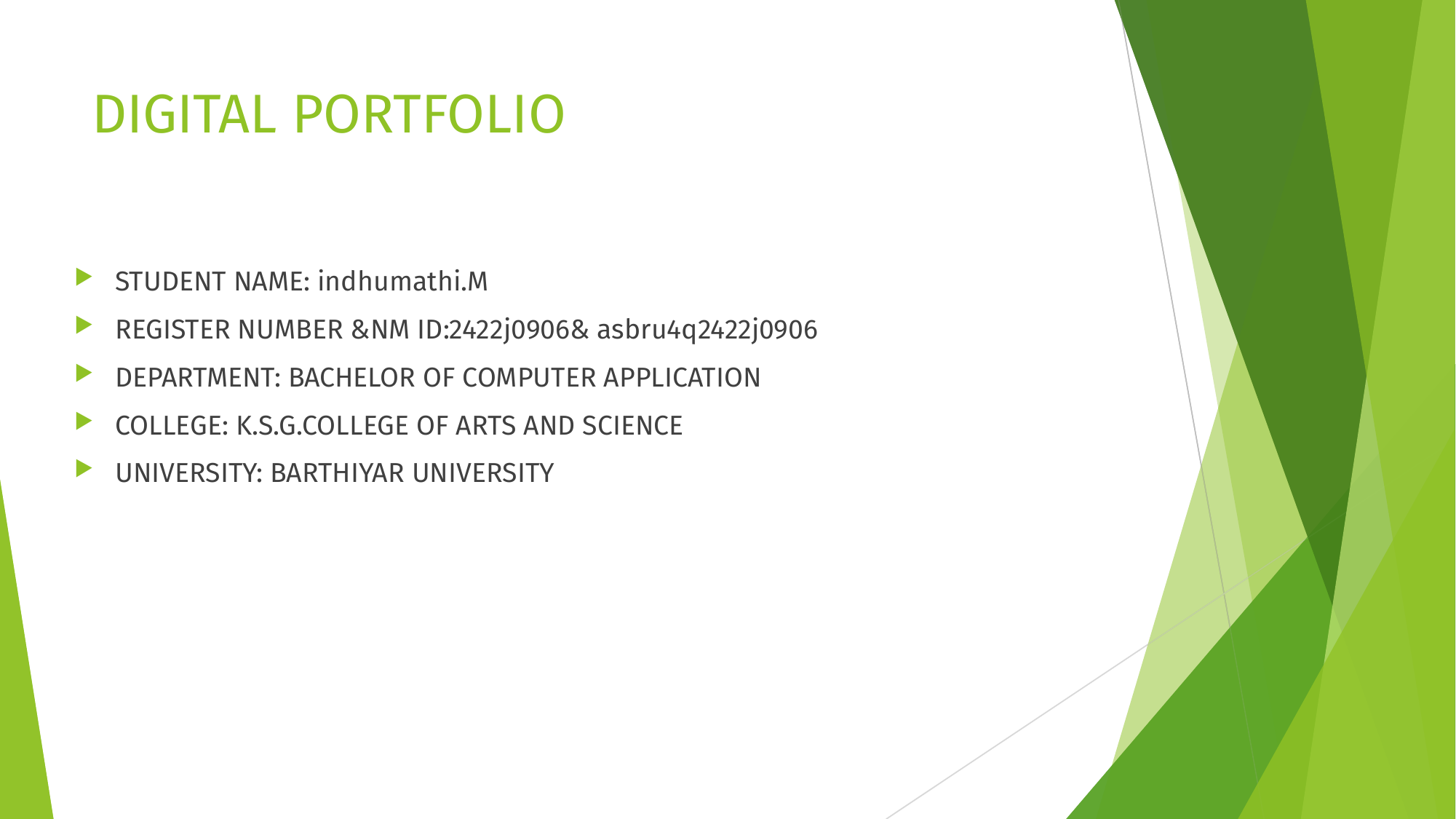

# DIGITAL PORTFOLIO
STUDENT NAME: indhumathi.M
REGISTER NUMBER &NM ID:2422j0906& asbru4q2422j0906
DEPARTMENT: BACHELOR OF COMPUTER APPLICATION
COLLEGE: K.S.G.COLLEGE OF ARTS AND SCIENCE
UNIVERSITY: BARTHIYAR UNIVERSITY